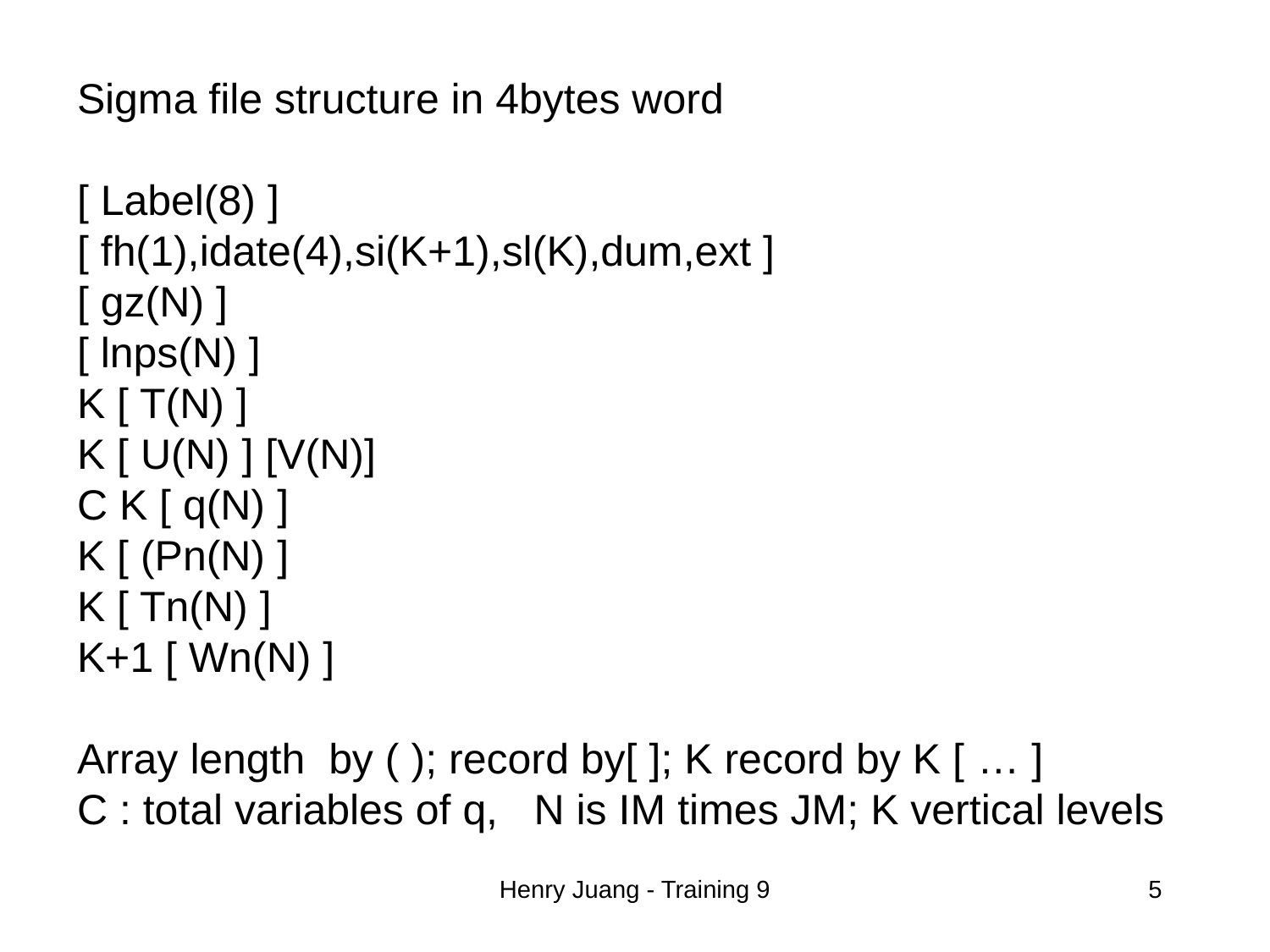

Sigma file structure in 4bytes word

[ Label(8) ]
[ fh(1),idate(4),si(K+1),sl(K),dum,ext ]
[ gz(N) ]
[ lnps(N) ]
K [ T(N) ]
K [ U(N) ] [V(N)]
C K [ q(N) ]
K [ (Pn(N) ]
K [ Tn(N) ]
K+1 [ Wn(N) ]

Array length  by ( ); record by[ ]; K record by K [ … ]
C : total variables of q,   N is IM times JM; K vertical levels
Henry Juang - Training 9
5